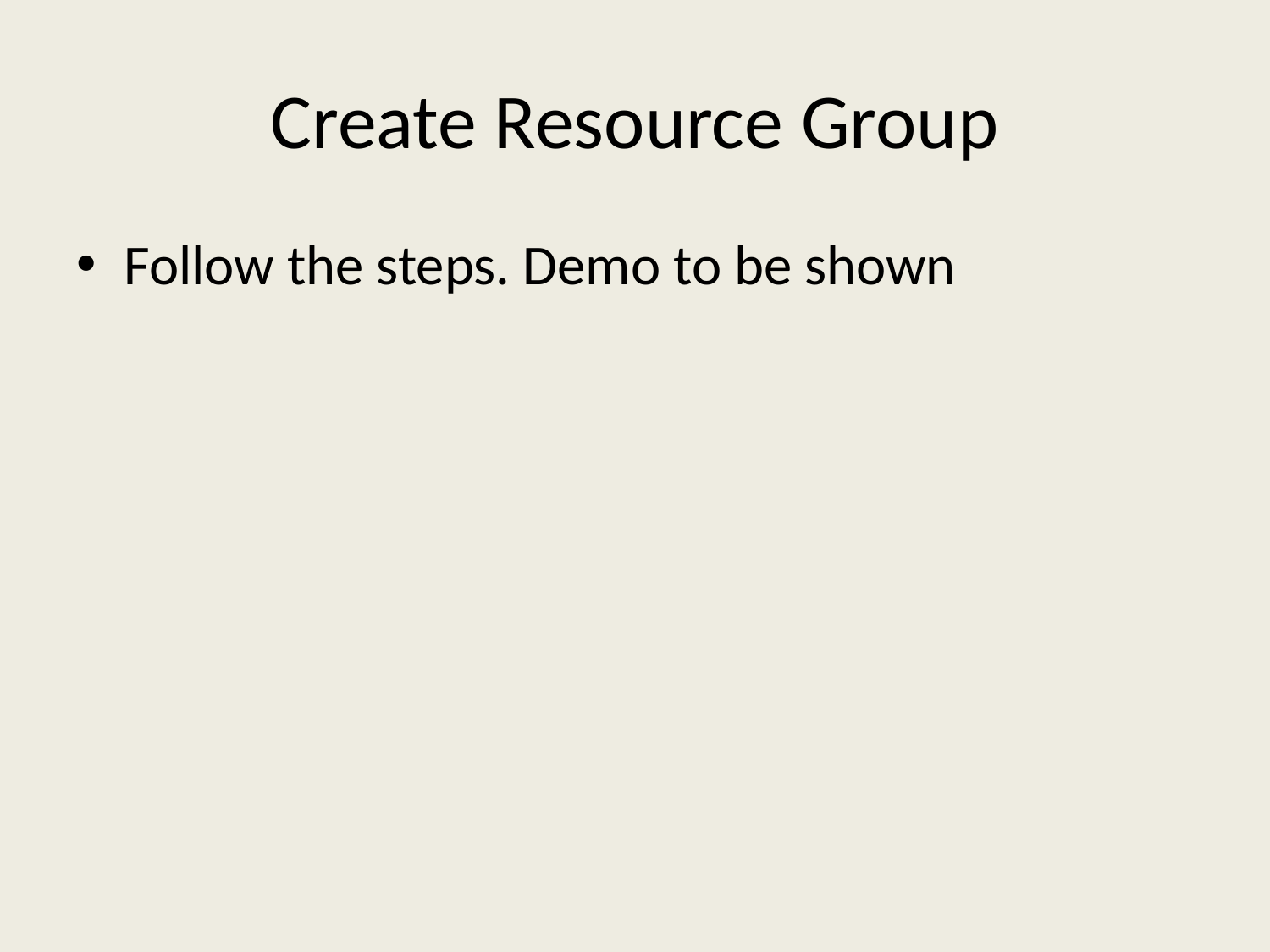

# Create Resource Group
Follow the steps. Demo to be shown